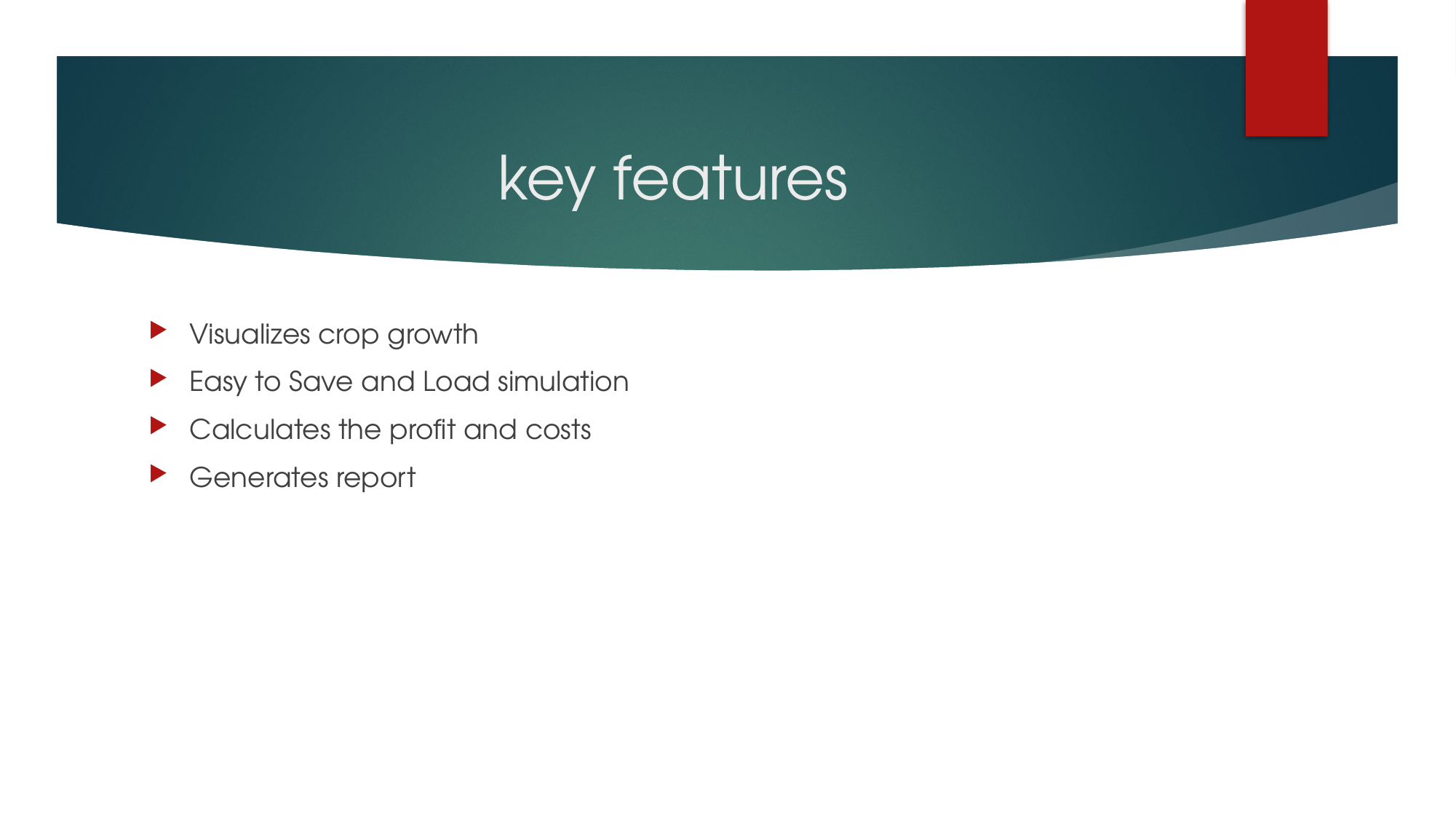

# key features
Visualizes crop growth
Easy to Save and Load simulation
Calculates the profit and costs
Generates report